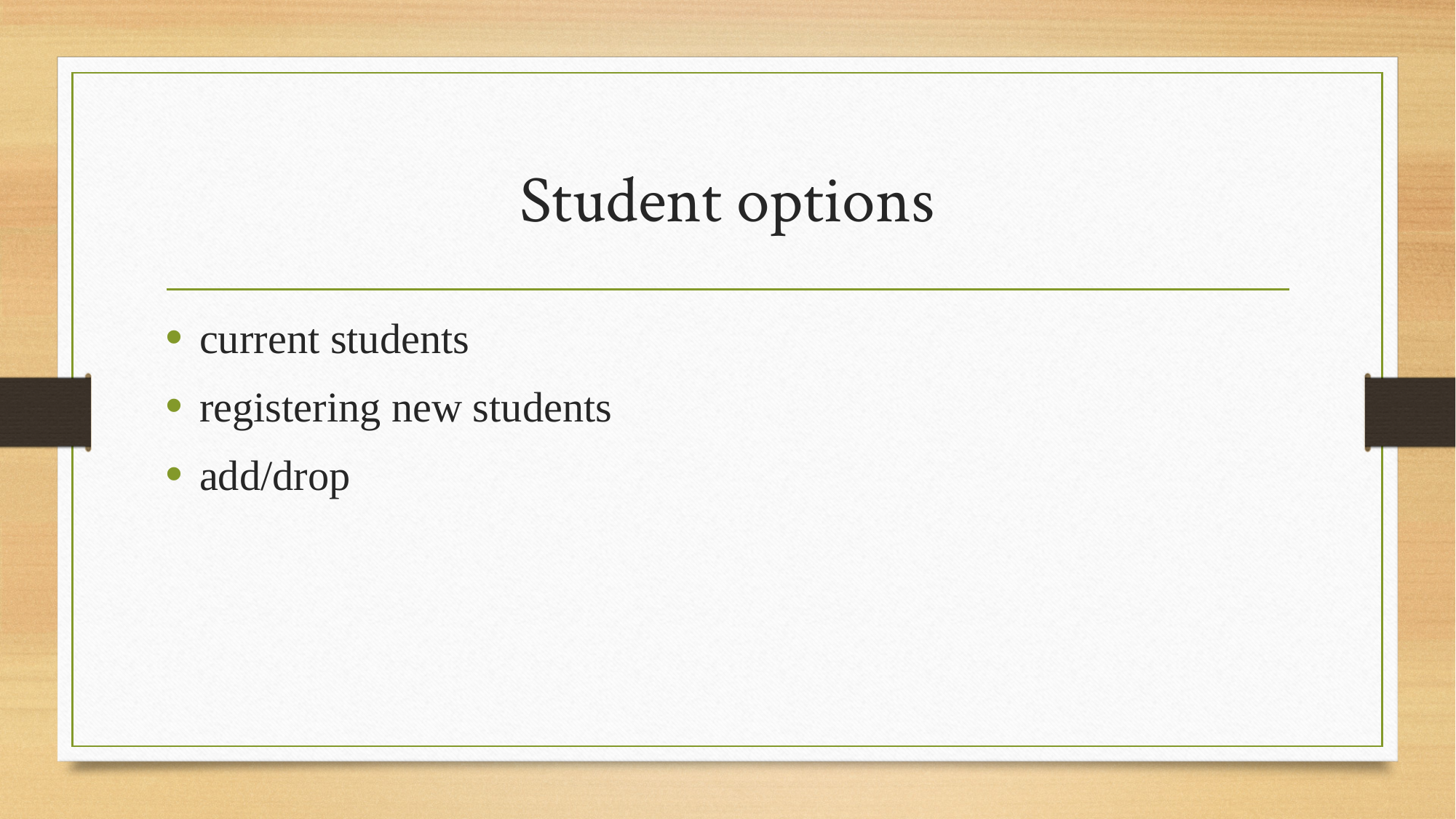

# Student options
current students
registering new students
add/drop